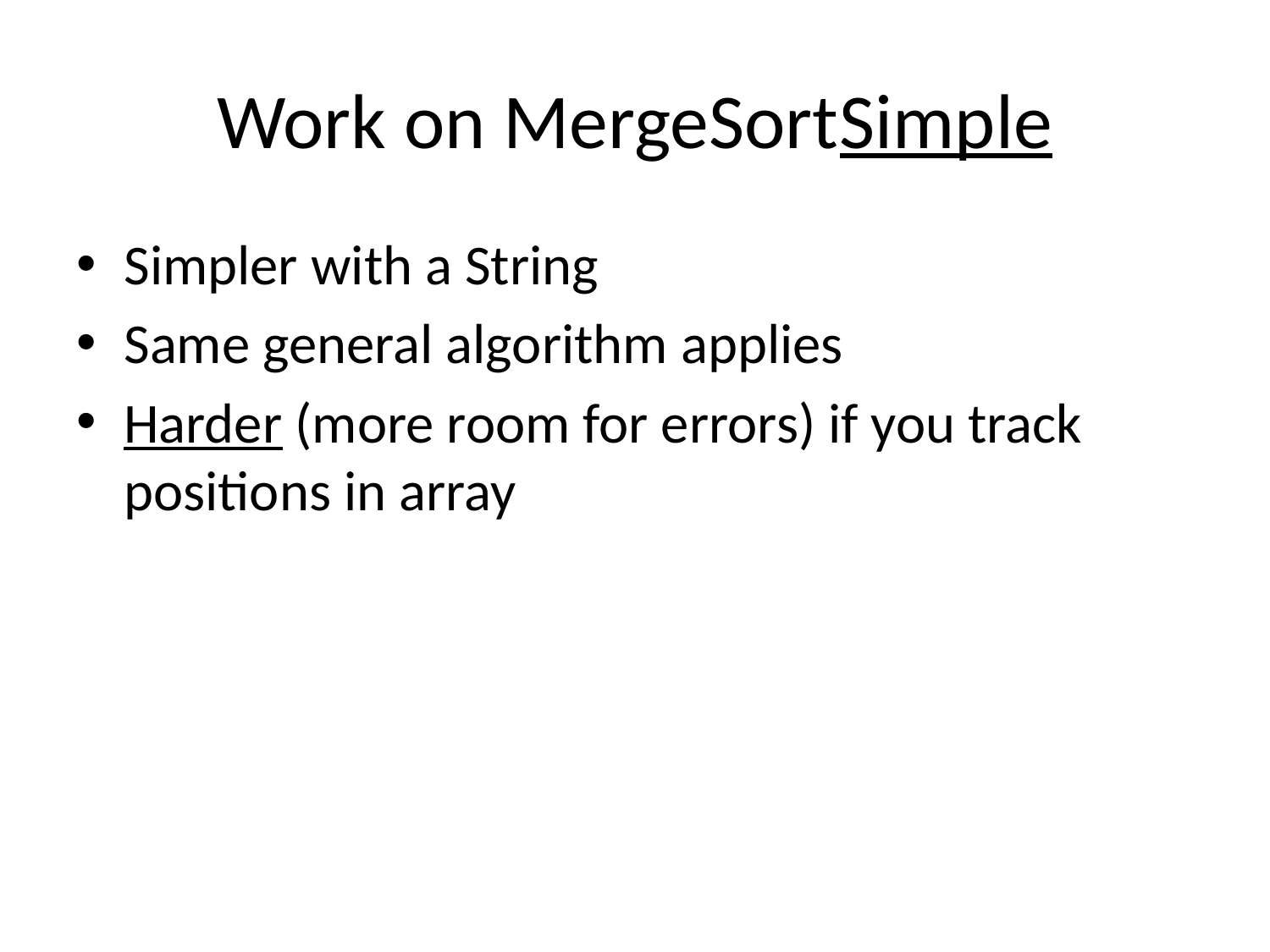

# Work on MergeSortSimple
Simpler with a String
Same general algorithm applies
Harder (more room for errors) if you track positions in array